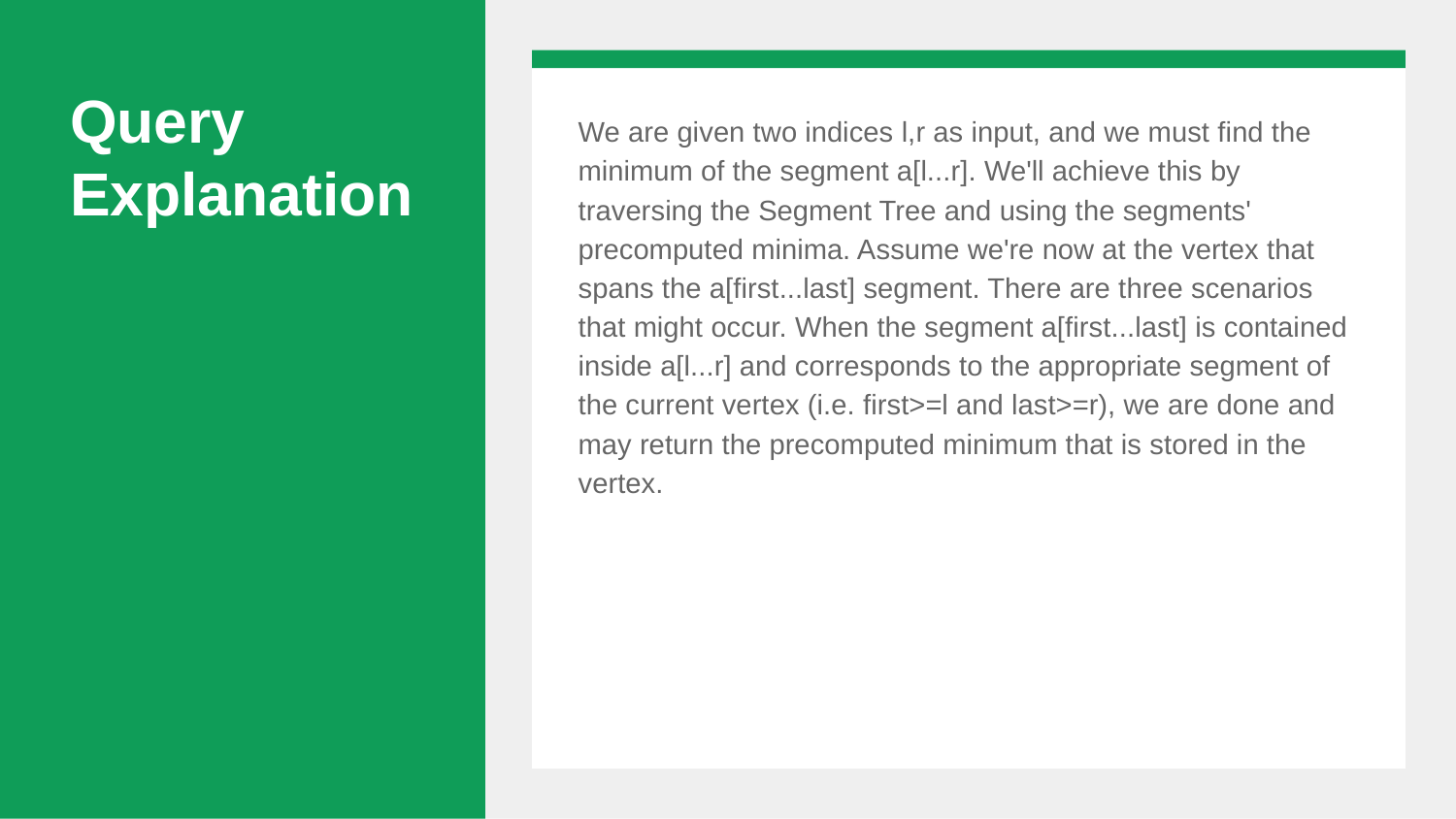

# Query Explanation
We are given two indices l,r as input, and we must find the minimum of the segment a[l...r]. We'll achieve this by traversing the Segment Tree and using the segments' precomputed minima. Assume we're now at the vertex that spans the a[first...last] segment. There are three scenarios that might occur. When the segment a[first...last] is contained inside a[l...r] and corresponds to the appropriate segment of the current vertex (i.e. first>=l and last>=r), we are done and may return the precomputed minimum that is stored in the vertex.